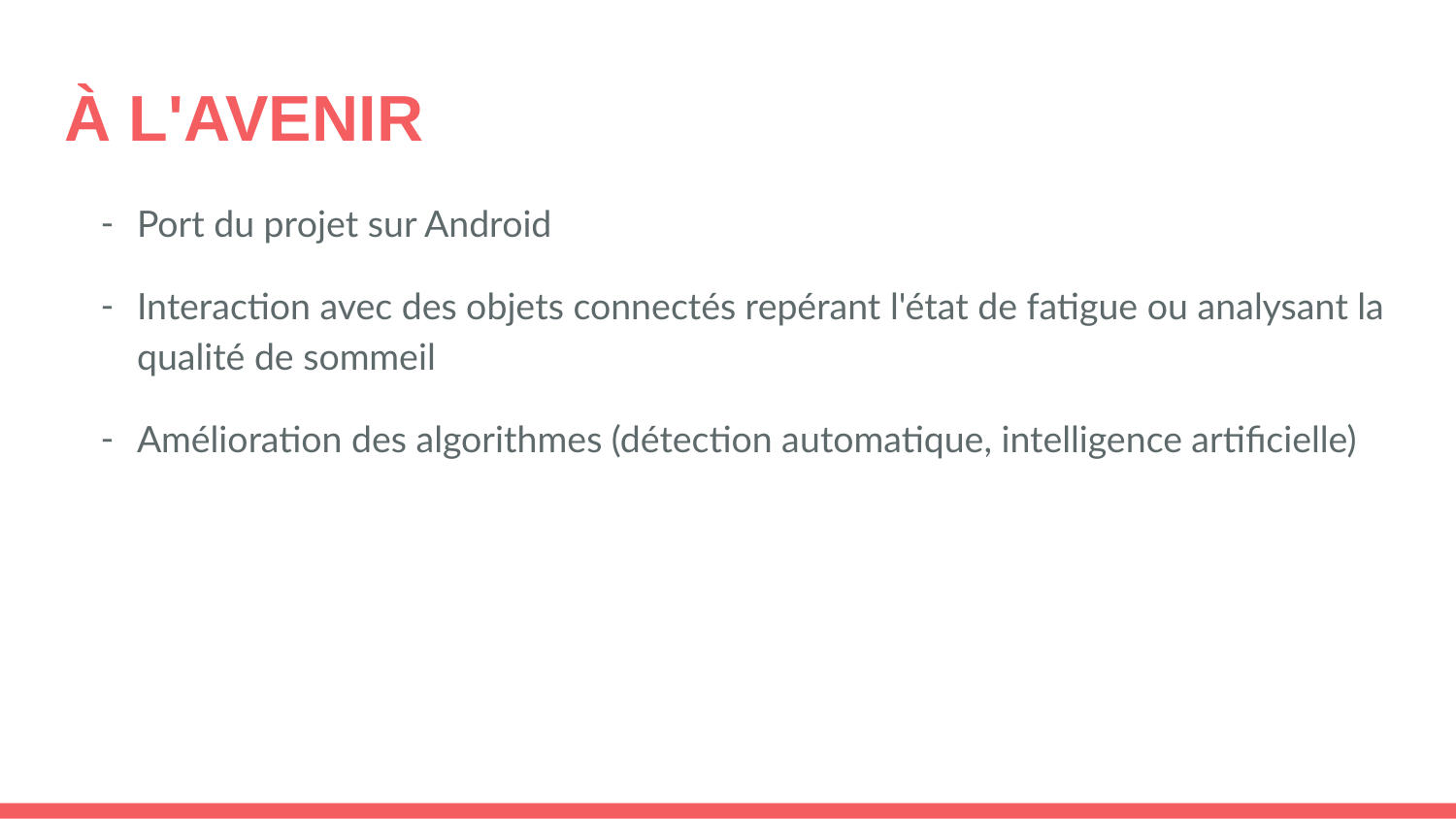

# À L'AVENIR
Port du projet sur Android
Interaction avec des objets connectés repérant l'état de fatigue ou analysant la qualité de sommeil
Amélioration des algorithmes (détection automatique, intelligence artificielle)